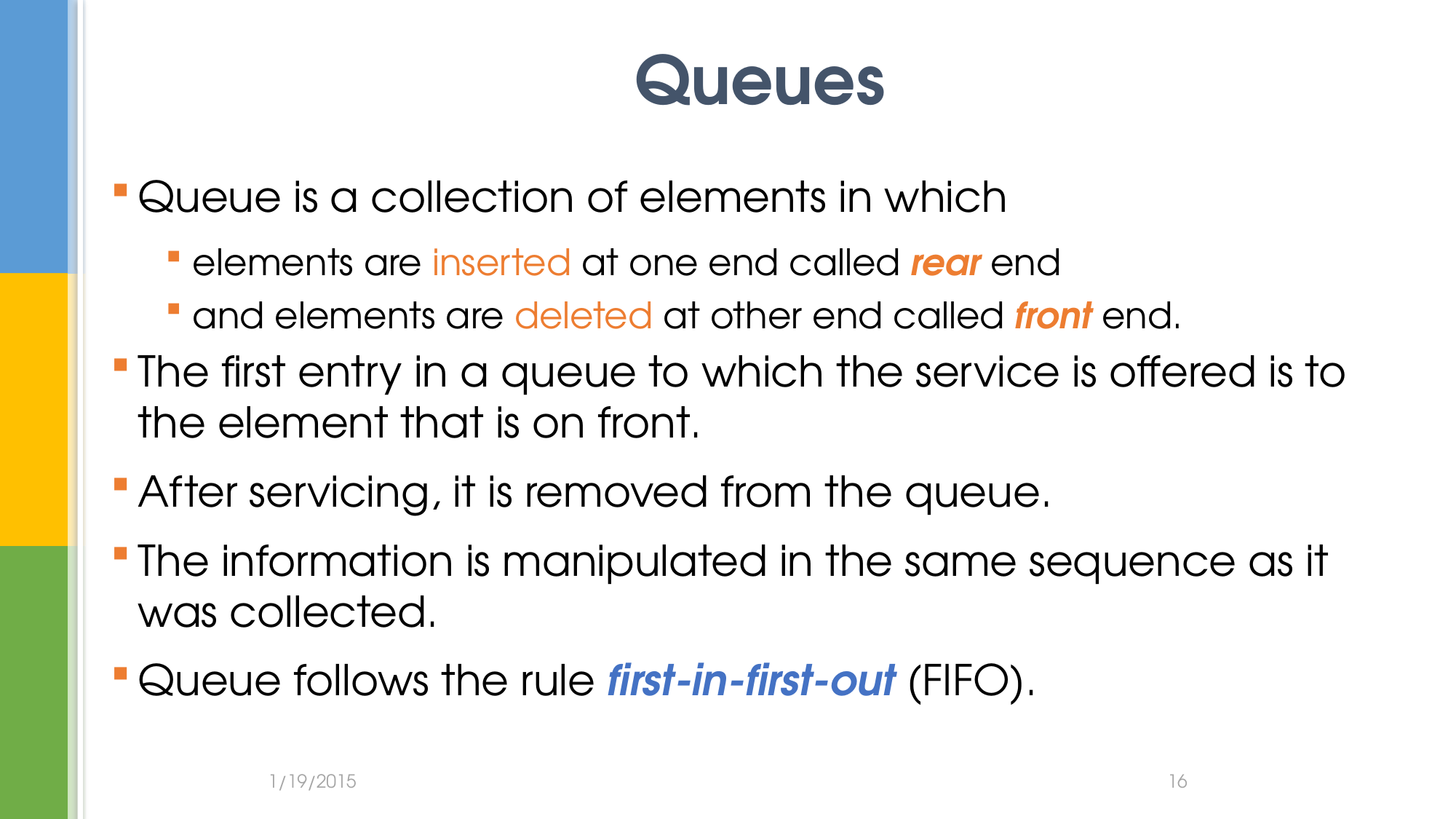

# Queues
Queue is a collection of elements in which
elements are inserted at one end called rear end
and elements are deleted at other end called front end.
The first entry in a queue to which the service is offered is to the element that is on front.
After servicing, it is removed from the queue.
The information is manipulated in the same sequence as it was collected.
Queue follows the rule first-in-first-out (FIFO).
1/19/2015
16